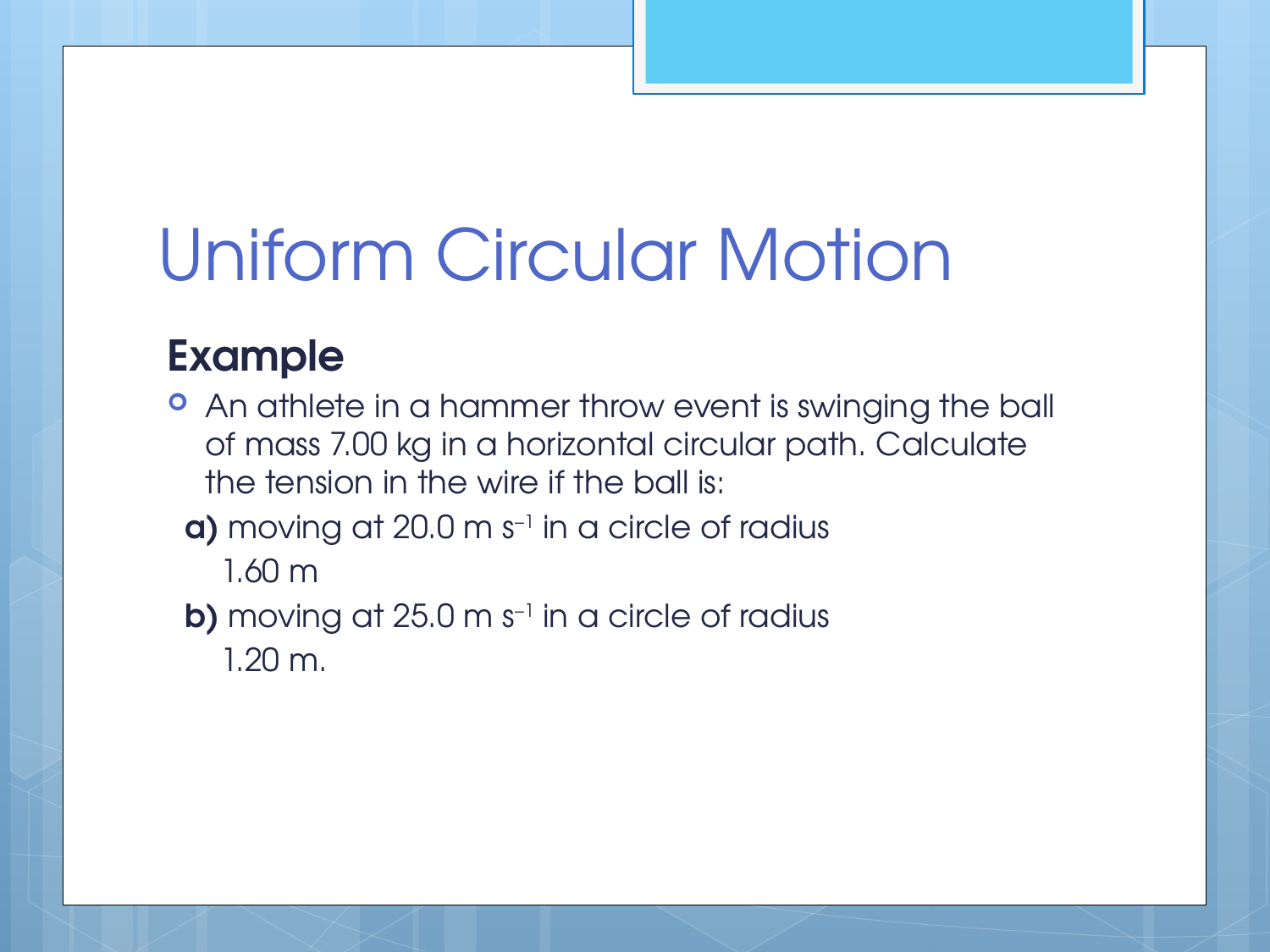

# Uniform Circular Motion
Example
An athlete in a hammer throw event is swinging the ball of mass 7.00 kg in a horizontal circular path. Calculate the tension in the wire if the ball is:
  a) moving at 20.0 m s–1 in a circle of radius
      1.60 m
  b) moving at 25.0 m s–1 in a circle of radius
      1.20 m.